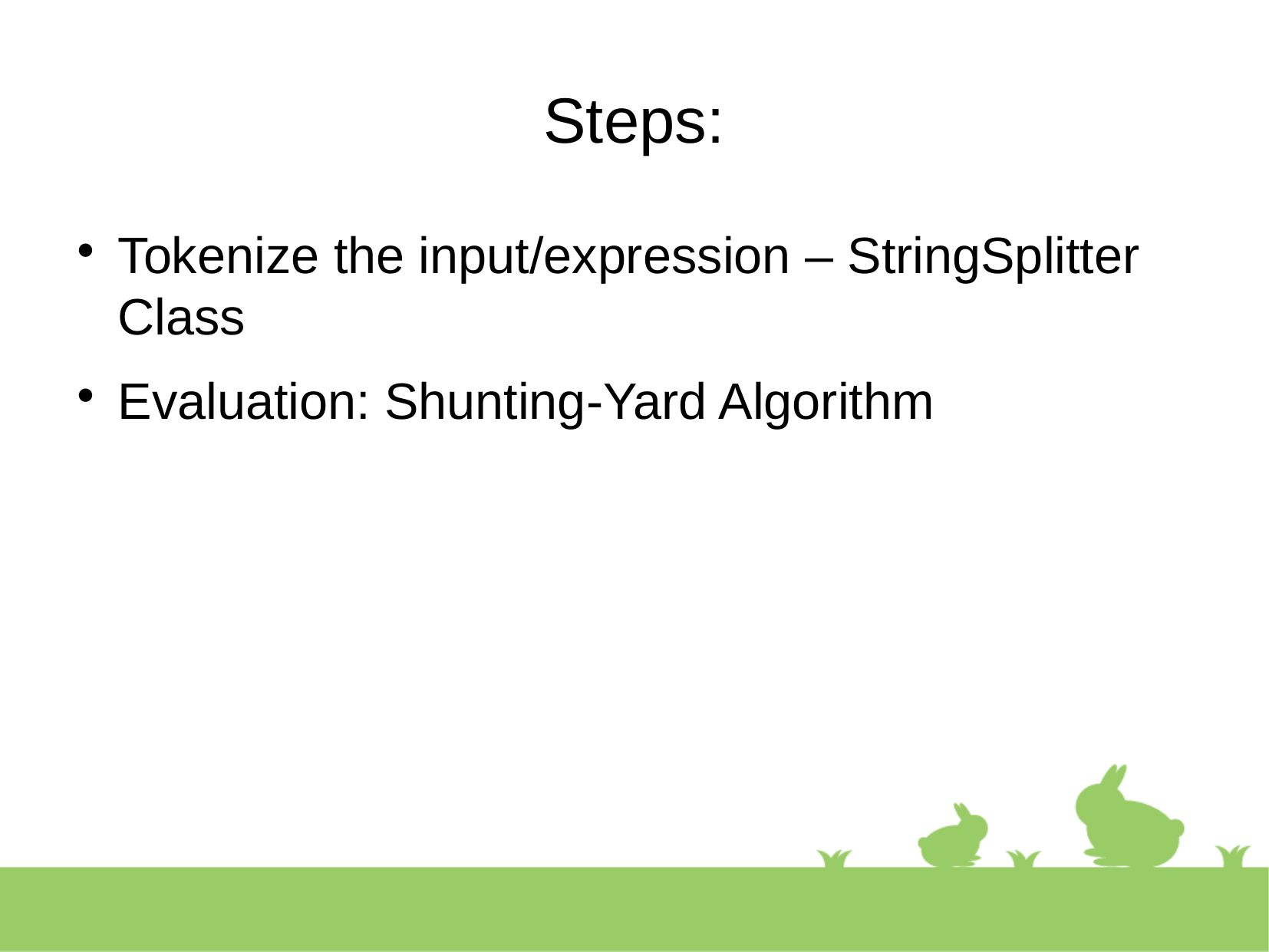

Steps:
Tokenize the input/expression – StringSplitter Class
Evaluation: Shunting-Yard Algorithm